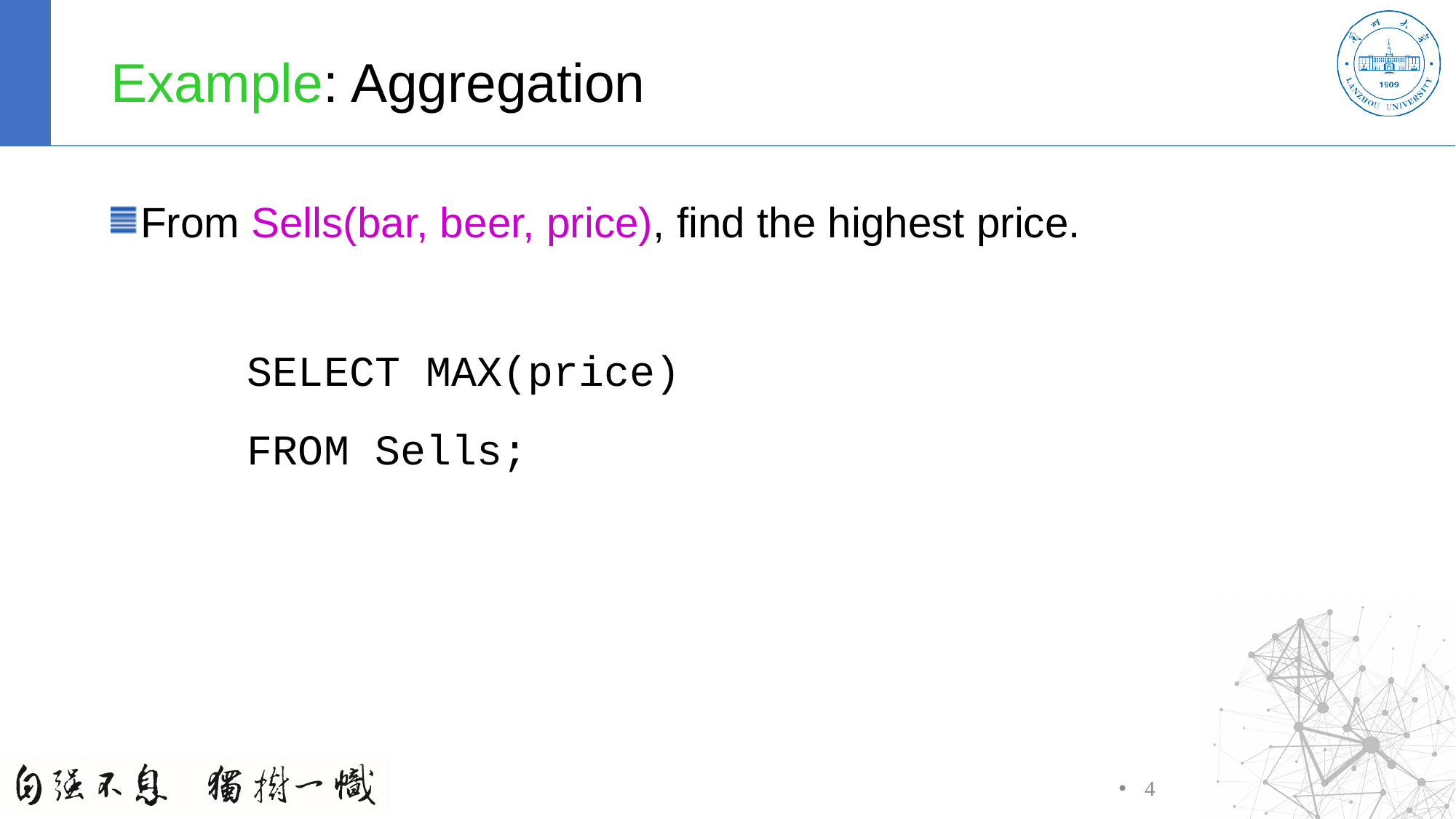

# Example: Aggregation
From Sells(bar, beer, price), find the highest price.

		SELECT MAX(price)
		FROM Sells;

4